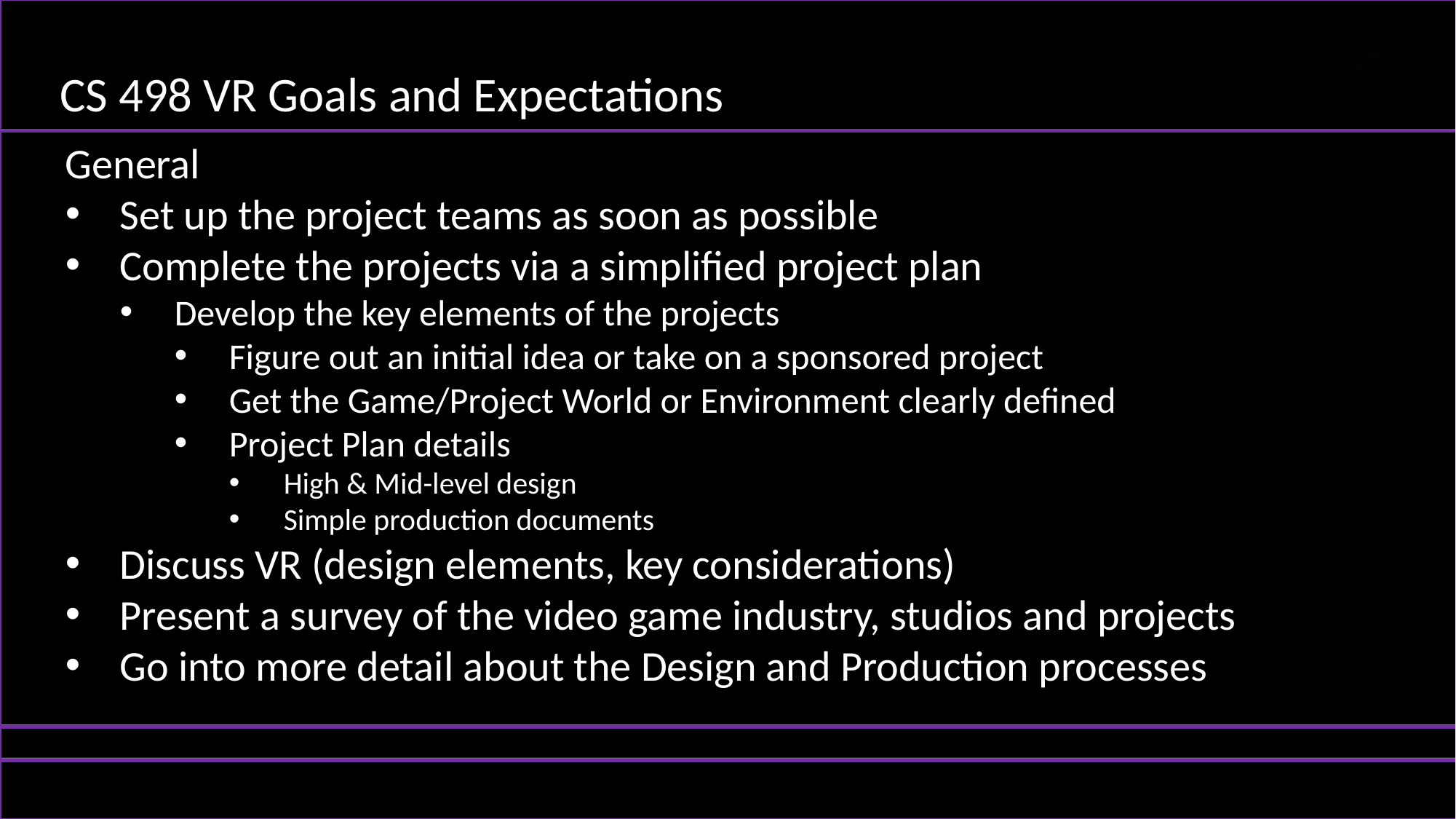

CS 498 VR Goals and Expectations
General
Set up the project teams as soon as possible
Complete the projects via a simplified project plan
Develop the key elements of the projects
Figure out an initial idea or take on a sponsored project
Get the Game/Project World or Environment clearly defined
Project Plan details
High & Mid-level design
Simple production documents
Discuss VR (design elements, key considerations)
Present a survey of the video game industry, studios and projects
Go into more detail about the Design and Production processes